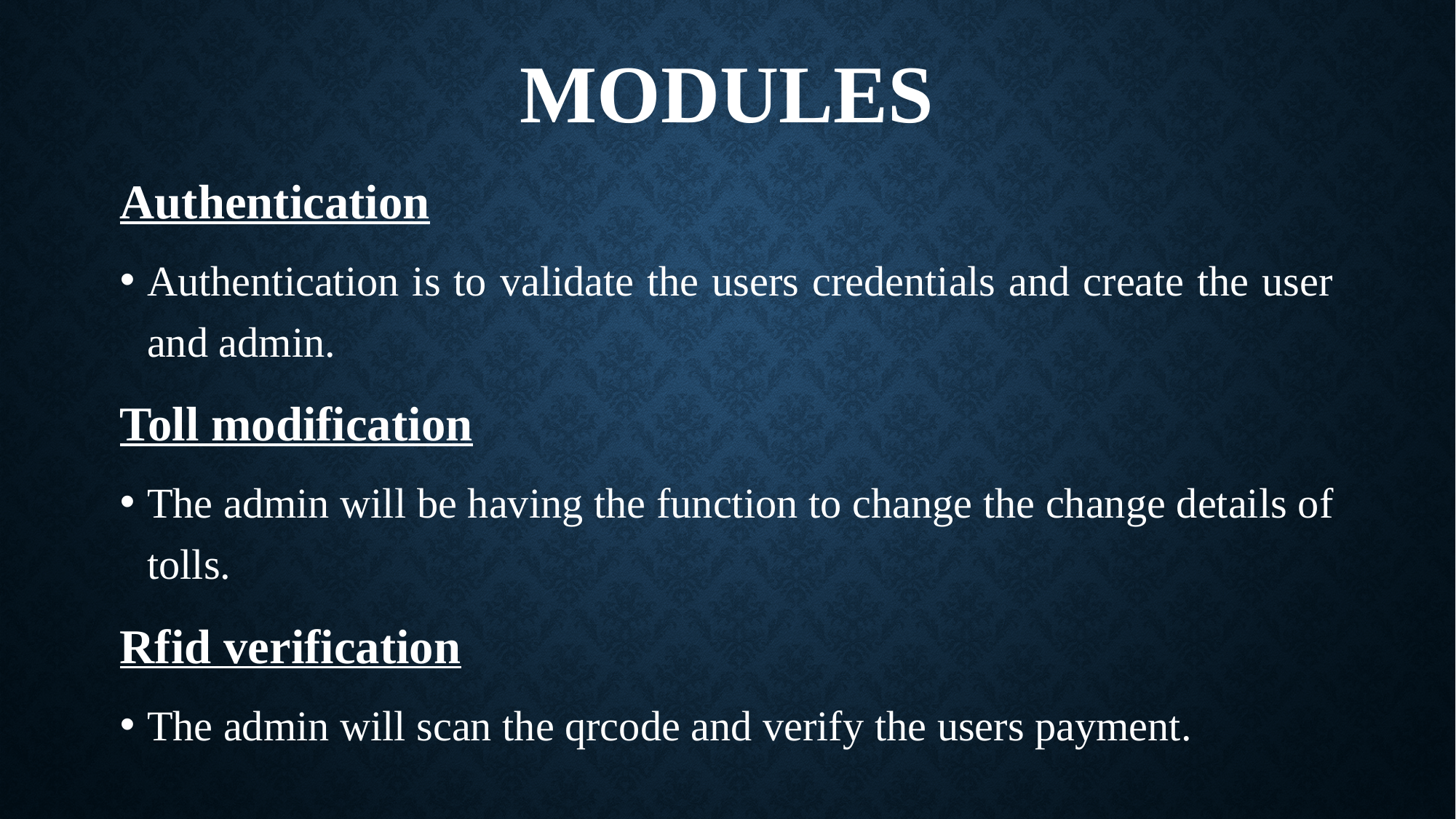

# MODULES
Authentication
Authentication is to validate the users credentials and create the user and admin.
Toll modification
The admin will be having the function to change the change details of tolls.
Rfid verification
The admin will scan the qrcode and verify the users payment.